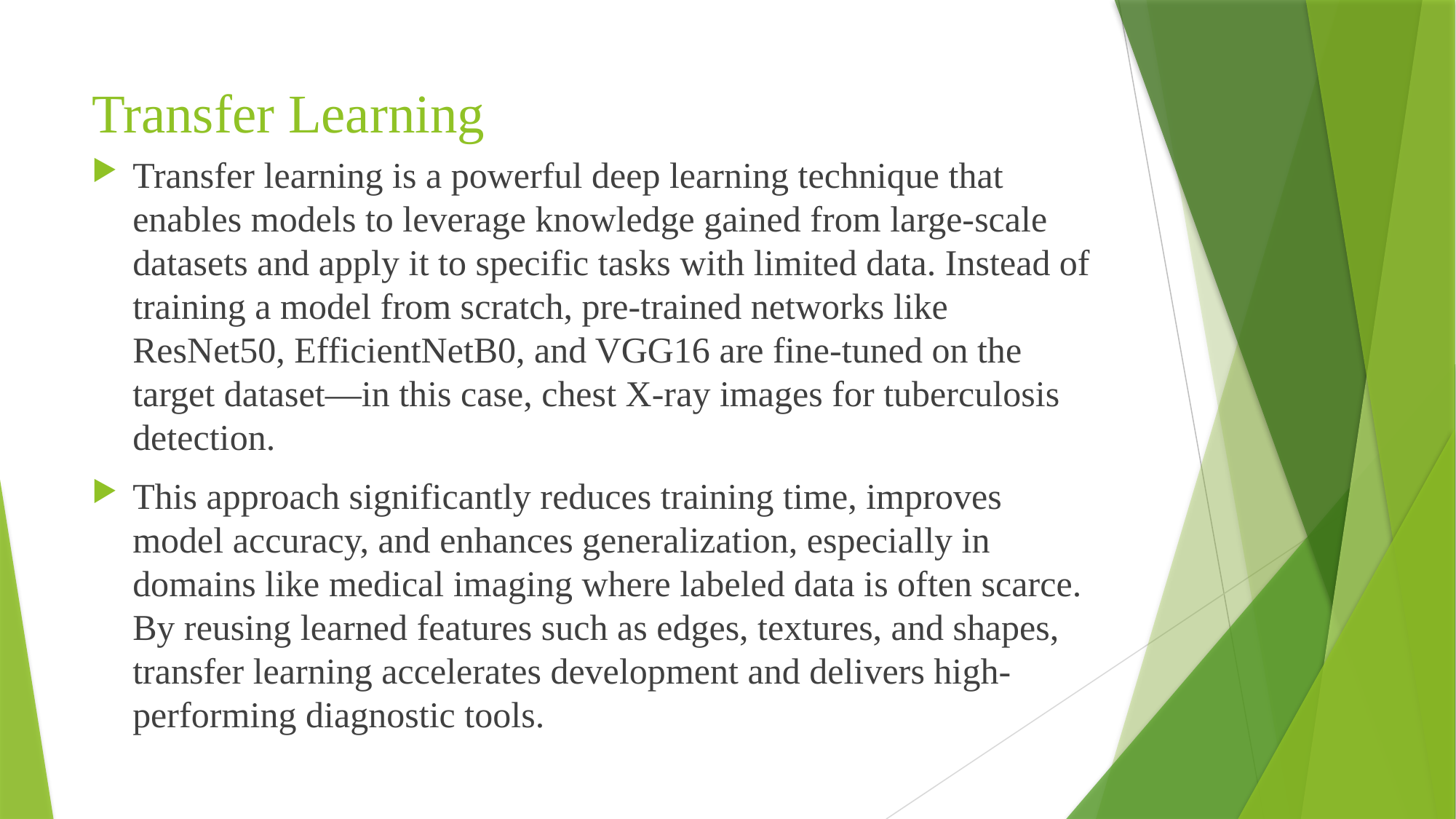

# Transfer Learning
Transfer learning is a powerful deep learning technique that enables models to leverage knowledge gained from large-scale datasets and apply it to specific tasks with limited data. Instead of training a model from scratch, pre-trained networks like ResNet50, EfficientNetB0, and VGG16 are fine-tuned on the target dataset—in this case, chest X-ray images for tuberculosis detection.
This approach significantly reduces training time, improves model accuracy, and enhances generalization, especially in domains like medical imaging where labeled data is often scarce. By reusing learned features such as edges, textures, and shapes, transfer learning accelerates development and delivers high-performing diagnostic tools.